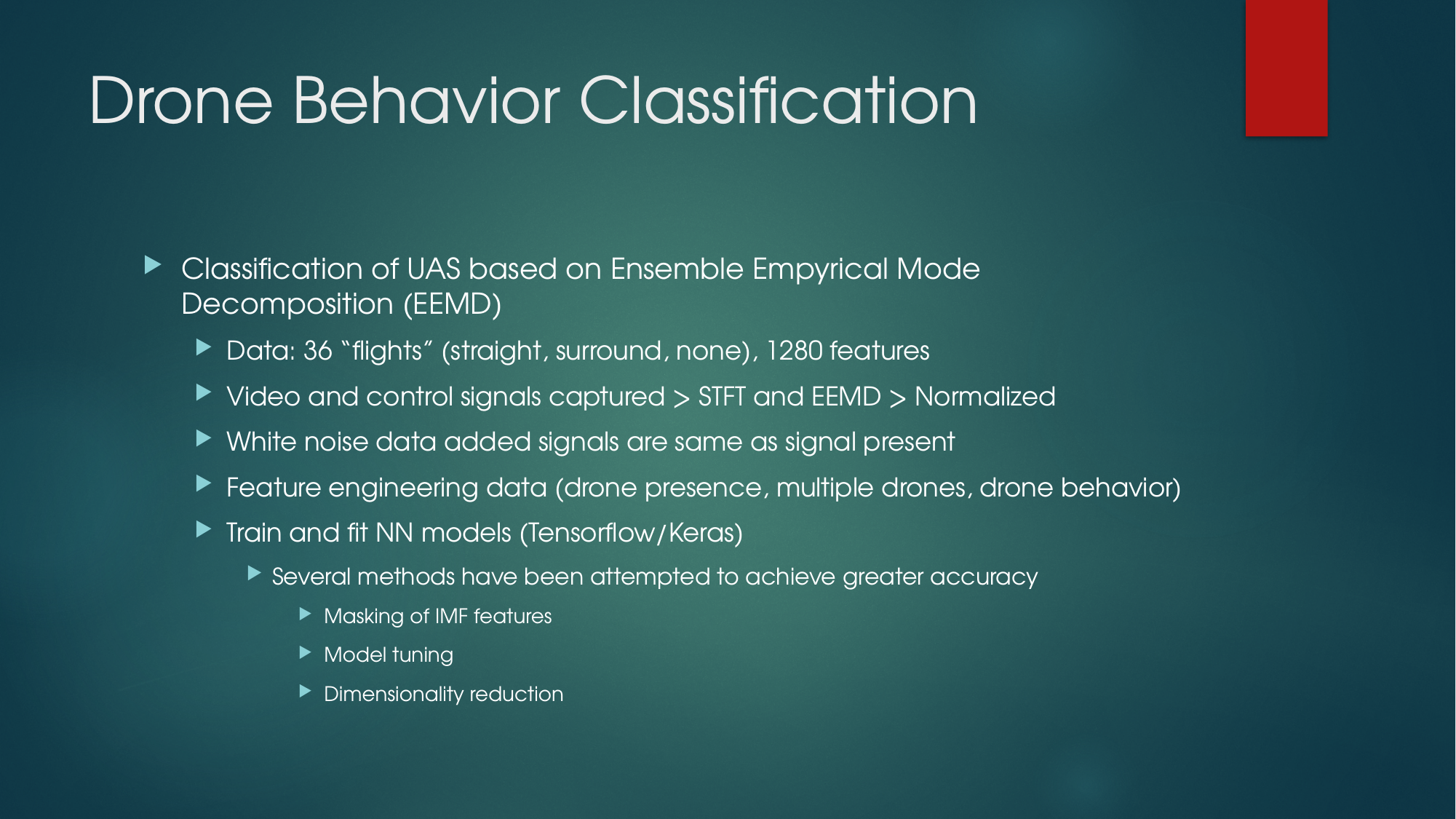

# Drone Behavior Classification
Classification of UAS based on Ensemble Empyrical Mode Decomposition (EEMD)
Data: 36 “flights” (straight, surround, none), 1280 features
Video and control signals captured > STFT and EEMD > Normalized
White noise data added signals are same as signal present
Feature engineering data (drone presence, multiple drones, drone behavior)
Train and fit NN models (Tensorflow/Keras)
Several methods have been attempted to achieve greater accuracy
Masking of IMF features
Model tuning
Dimensionality reduction